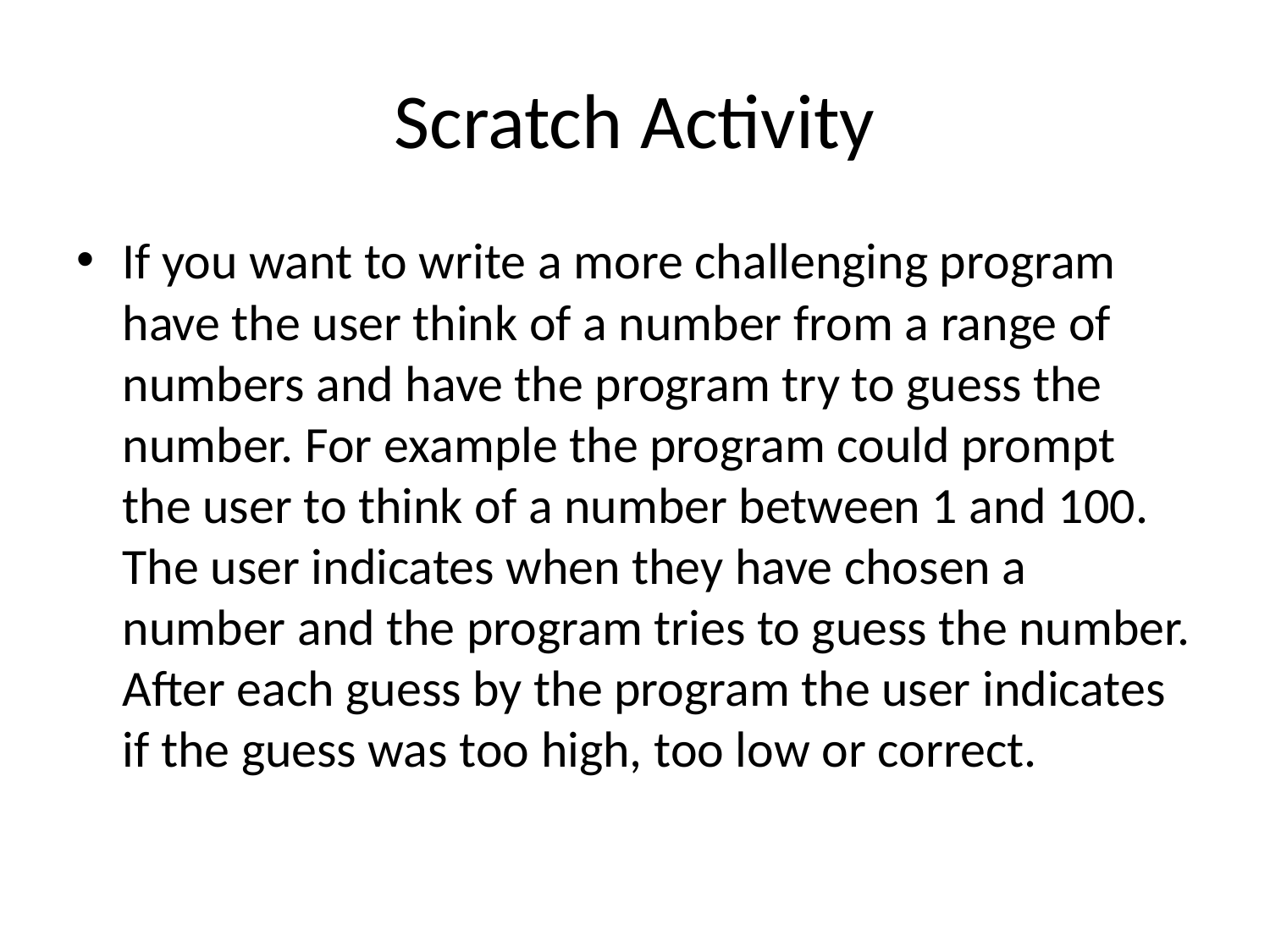

# Scratch Activity
If you want to write a more challenging program have the user think of a number from a range of numbers and have the program try to guess the number. For example the program could prompt the user to think of a number between 1 and 100. The user indicates when they have chosen a number and the program tries to guess the number. After each guess by the program the user indicates if the guess was too high, too low or correct.